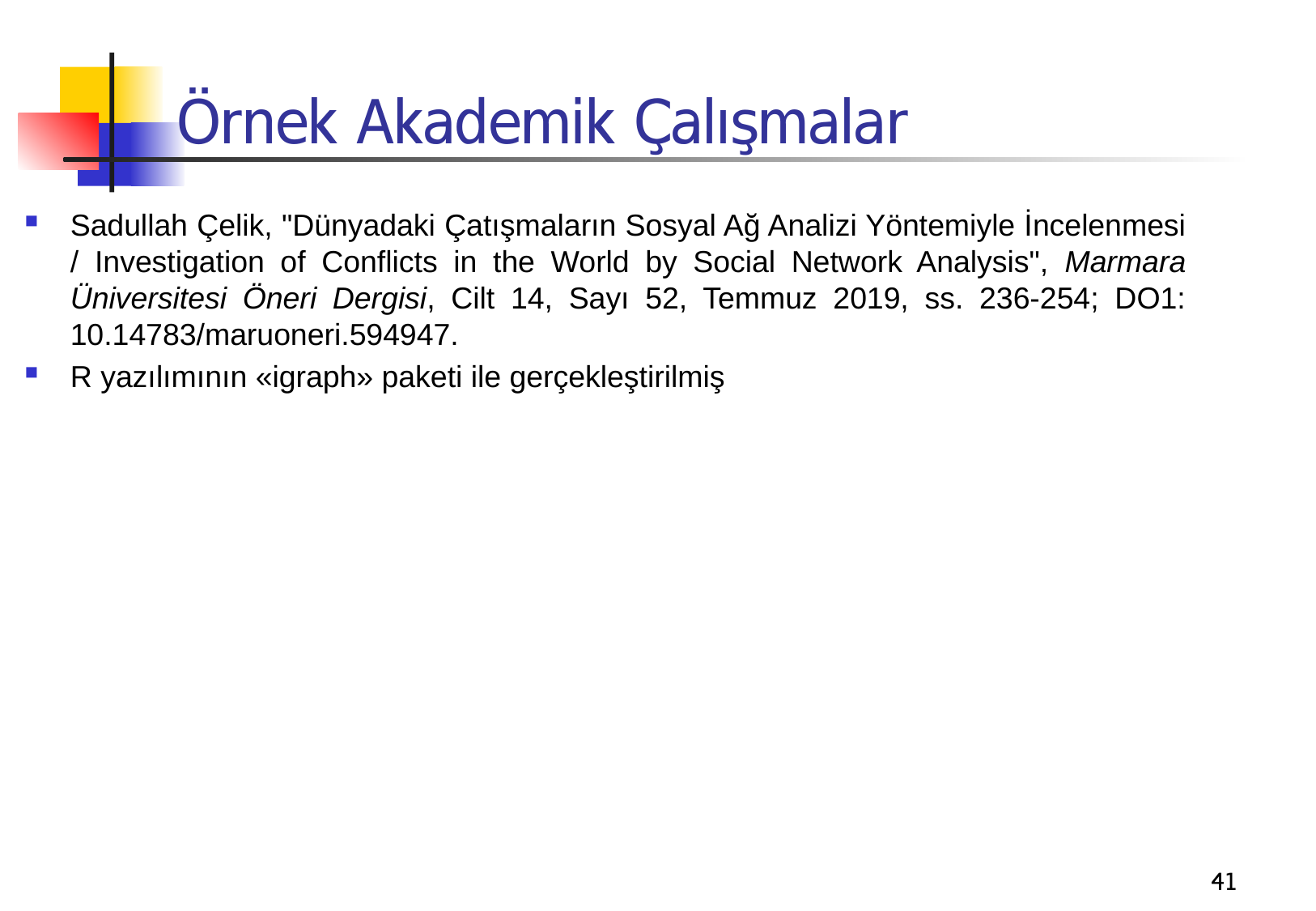

# Örnek Akademik Çalışmalar
Sadullah Çelik, "Dünyadaki Çatışmaların Sosyal Ağ Analizi Yöntemiyle İncelenmesi / Investigation of Conflicts in the World by Social Network Analysis", Marmara Üniversitesi Öneri Dergisi, Cilt 14, Sayı 52, Temmuz 2019, ss. 236-254; DO1: 10.14783/maruoneri.594947.
R yazılımının «igraph» paketi ile gerçekleştirilmiş

41